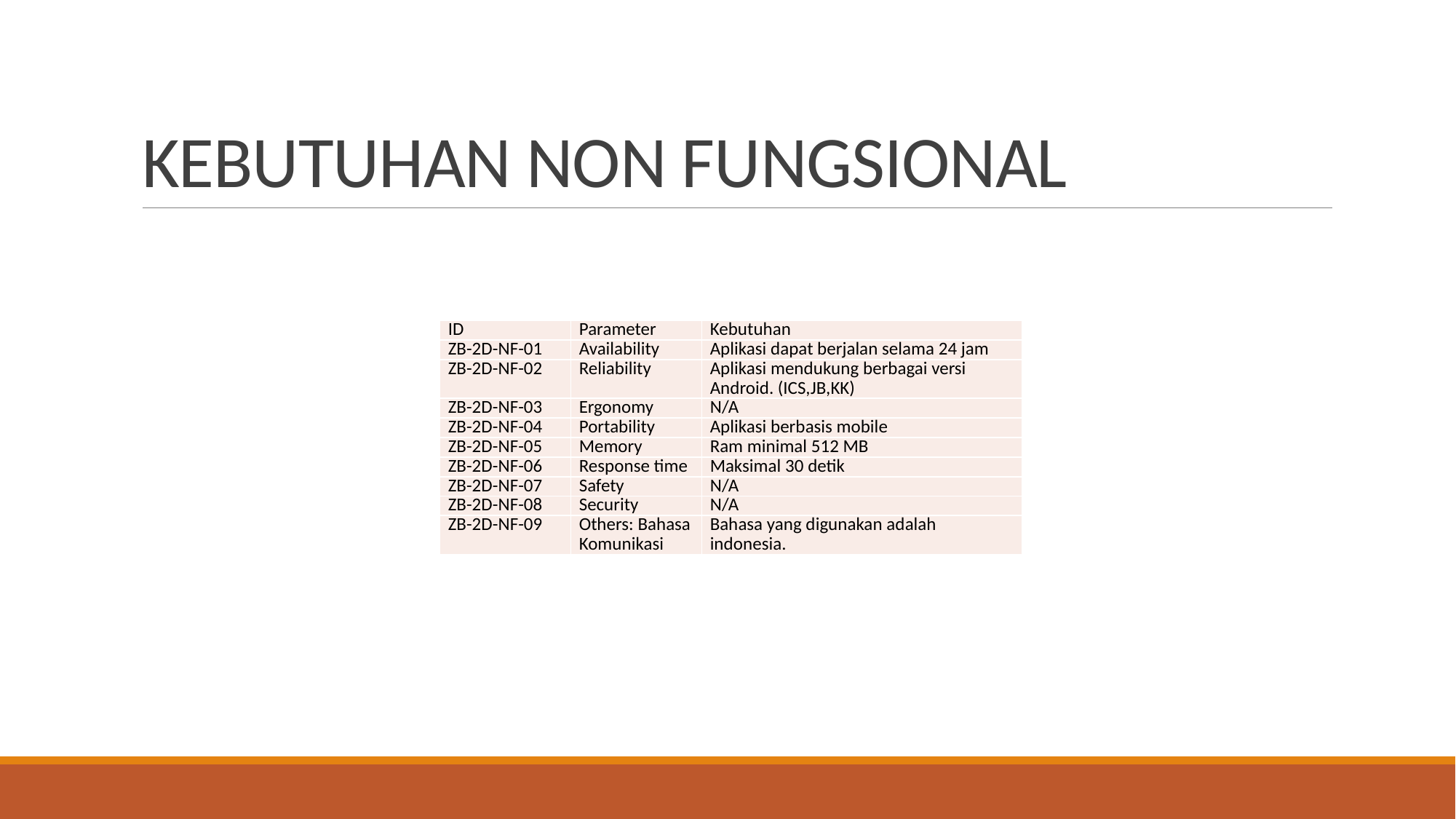

# KEBUTUHAN NON FUNGSIONAL
| ID | Parameter | Kebutuhan |
| --- | --- | --- |
| ZB-2D-NF-01 | Availability | Aplikasi dapat berjalan selama 24 jam |
| ZB-2D-NF-02 | Reliability | Aplikasi mendukung berbagai versi Android. (ICS,JB,KK) |
| ZB-2D-NF-03 | Ergonomy | N/A |
| ZB-2D-NF-04 | Portability | Aplikasi berbasis mobile |
| ZB-2D-NF-05 | Memory | Ram minimal 512 MB |
| ZB-2D-NF-06 | Response time | Maksimal 30 detik |
| ZB-2D-NF-07 | Safety | N/A |
| ZB-2D-NF-08 | Security | N/A |
| ZB-2D-NF-09 | Others: Bahasa Komunikasi | Bahasa yang digunakan adalah indonesia. |